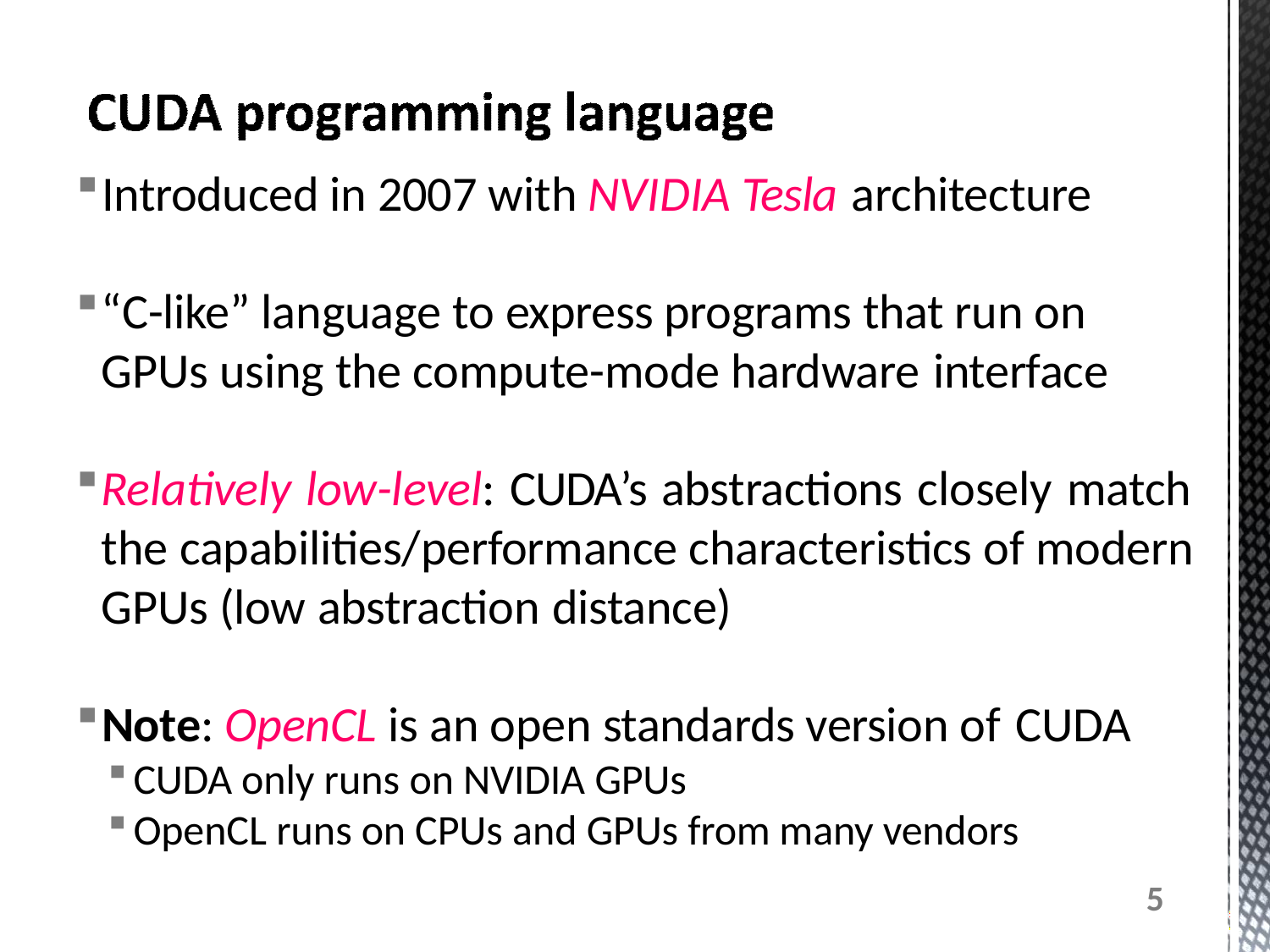

Introduced in 2007 with NVIDIA Tesla architecture

“C-like” language to express programs that run on  GPUs using the compute-mode hardware interface

Relatively low-level: CUDA’s abstractions closely match  the capabilities/performance characteristics of modern  GPUs (low abstraction distance)

Note: OpenCL is an open standards version of CUDA
CUDA only runs on NVIDIA GPUs
OpenCL runs on CPUs and GPUs from many vendors
5